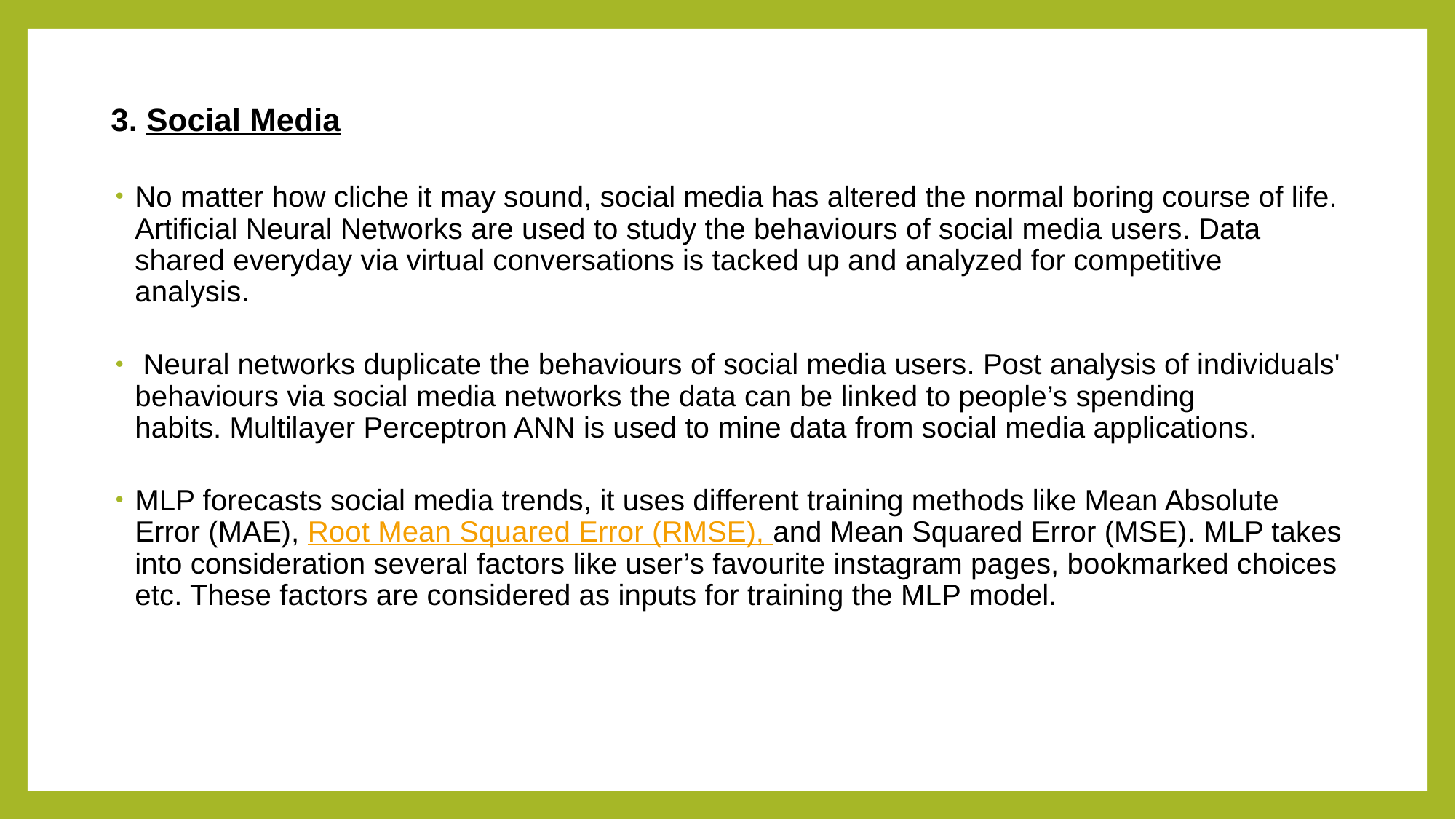

3. Social Media

No matter how cliche it may sound, social media has altered the normal boring course of life. Artificial Neural Networks are used to study the behaviours of social media users. Data shared everyday via virtual conversations is tacked up and analyzed for competitive analysis.

 Neural networks duplicate the behaviours of social media users. Post analysis of individuals' behaviours via social media networks the data can be linked to people’s spending habits. Multilayer Perceptron ANN is used to mine data from social media applications.

MLP forecasts social media trends, it uses different training methods like Mean Absolute Error (MAE), Root Mean Squared Error (RMSE), and Mean Squared Error (MSE). MLP takes into consideration several factors like user’s favourite instagram pages, bookmarked choices etc. These factors are considered as inputs for training the MLP model.